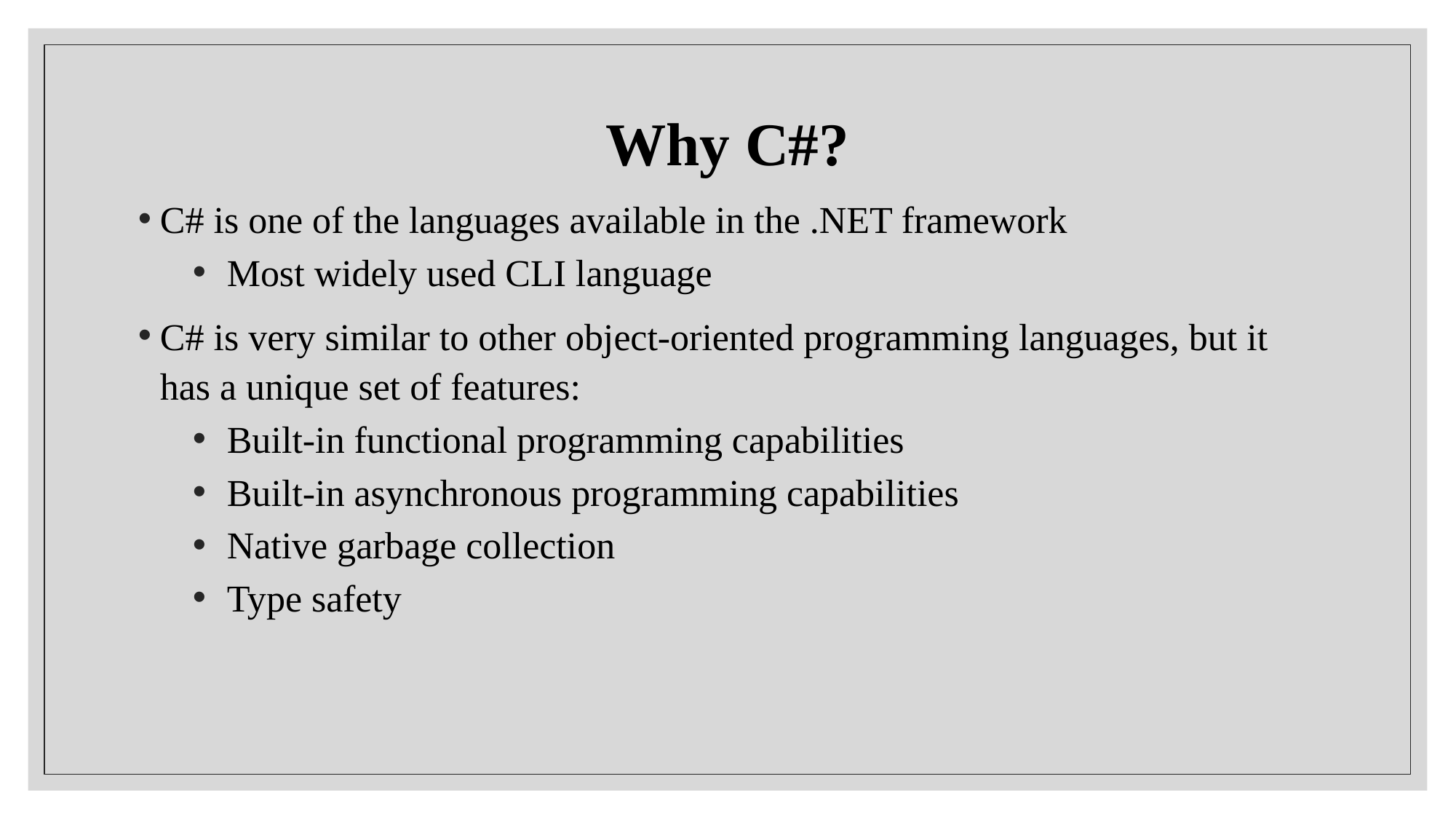

Why C#?
C# is one of the languages available in the .NET framework
​Most widely used CLI language
C# is very similar to other object-oriented programming languages, but it has a unique set of features:
Built-in functional programming capabilities
Built-in asynchronous programming capabilities
Native garbage collection
Type safety